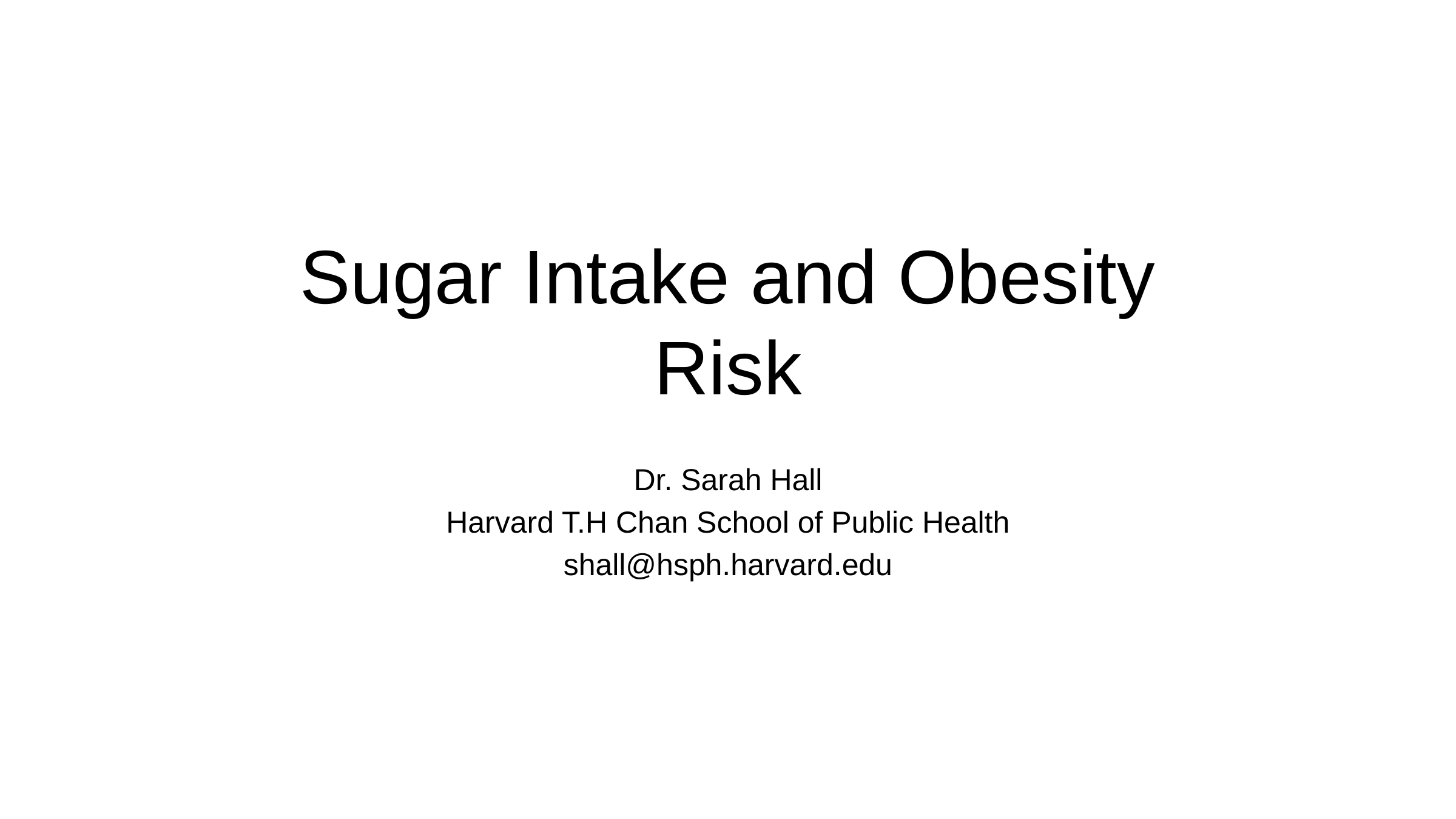

# Sugar Intake and Obesity Risk
Dr. Sarah Hall
Harvard T.H Chan School of Public Health
shall@hsph.harvard.edu